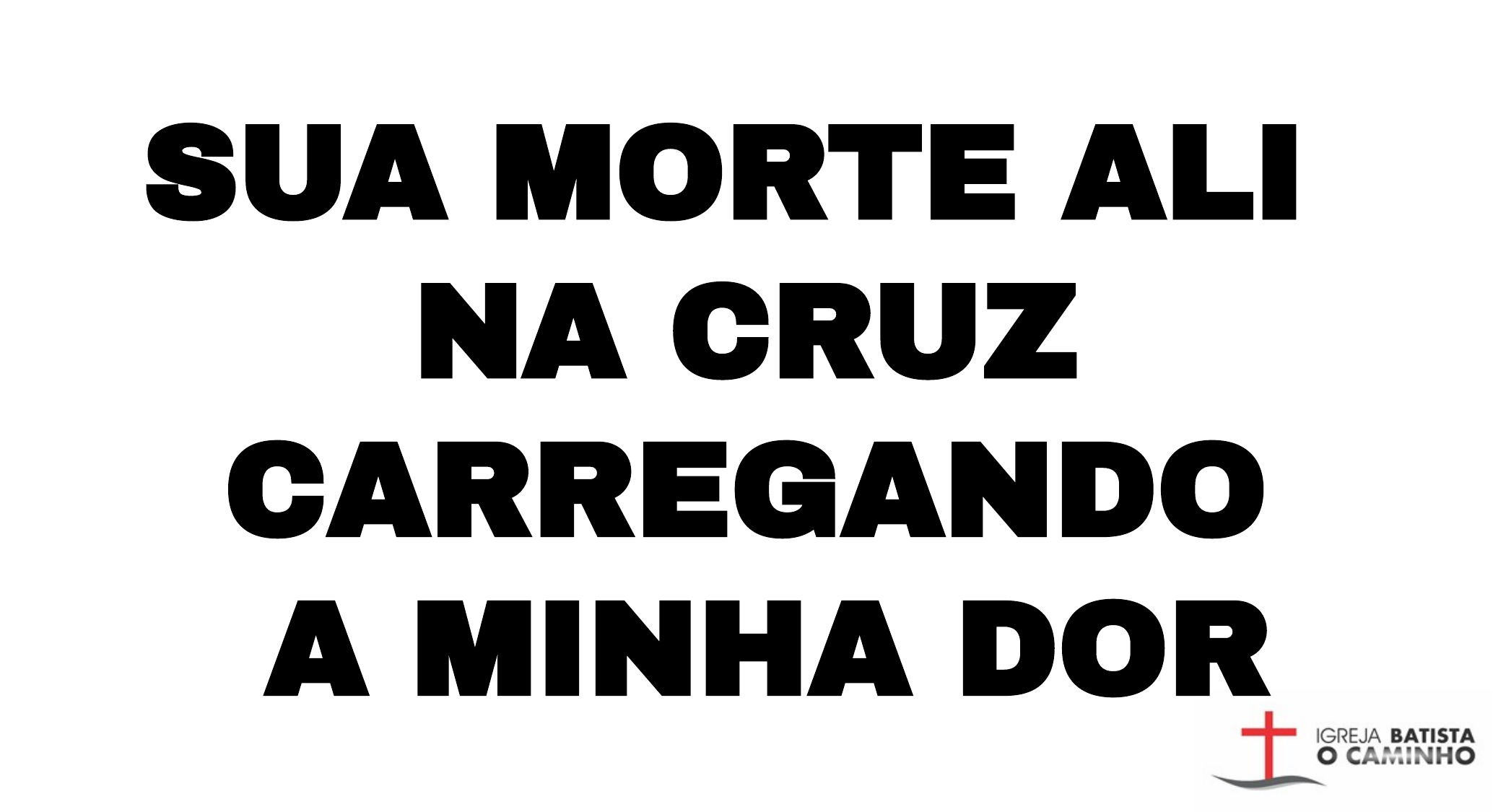

SUA MORTE ALI
NA CRUZ CARREGANDO
 A MINHA DOR